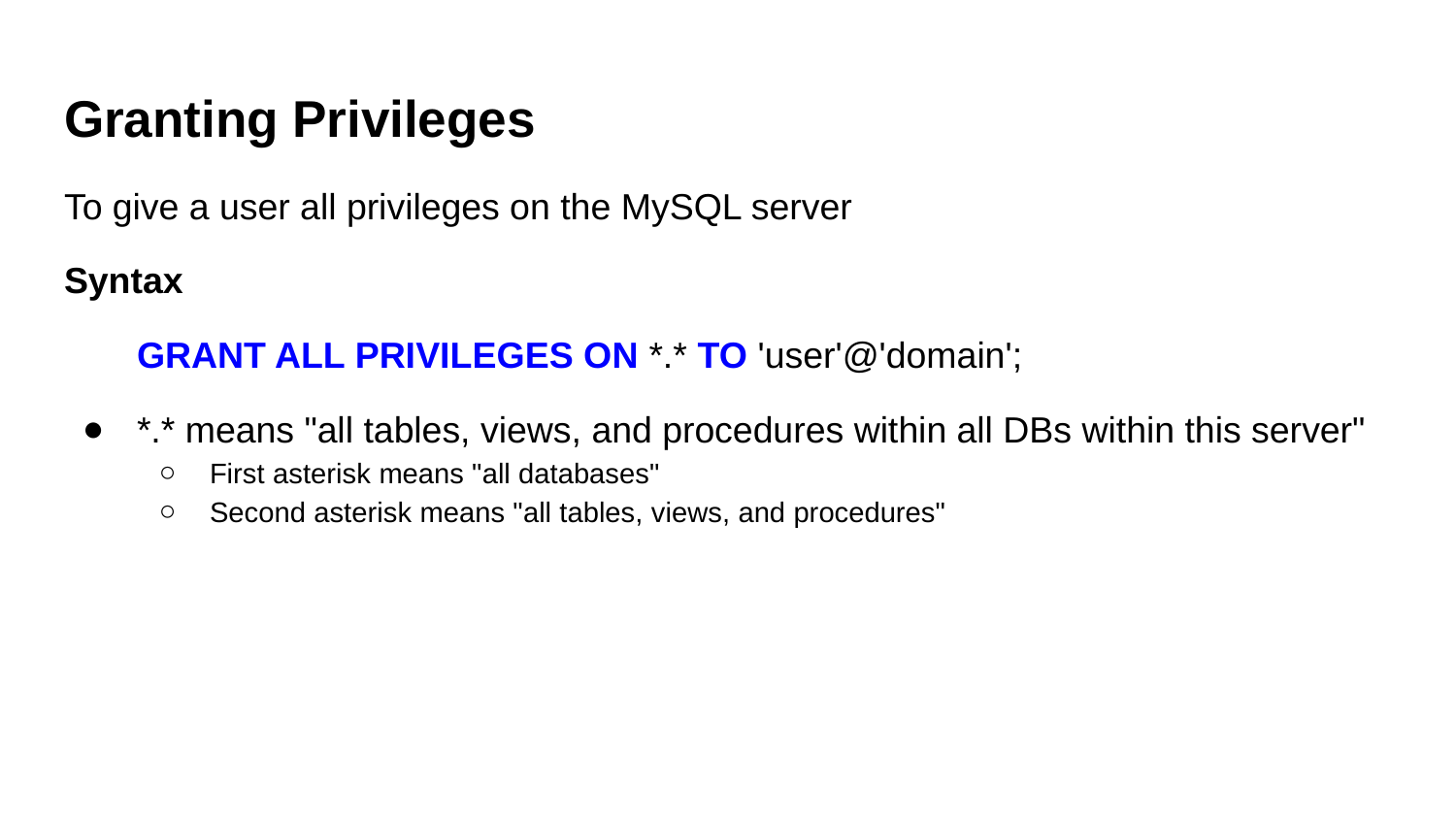

# Granting Privileges
To give a user all privileges on the MySQL server
Syntax
GRANT ALL PRIVILEGES ON *.* TO 'user'@'domain';
*.* means "all tables, views, and procedures within all DBs within this server"
First asterisk means "all databases"
Second asterisk means "all tables, views, and procedures"